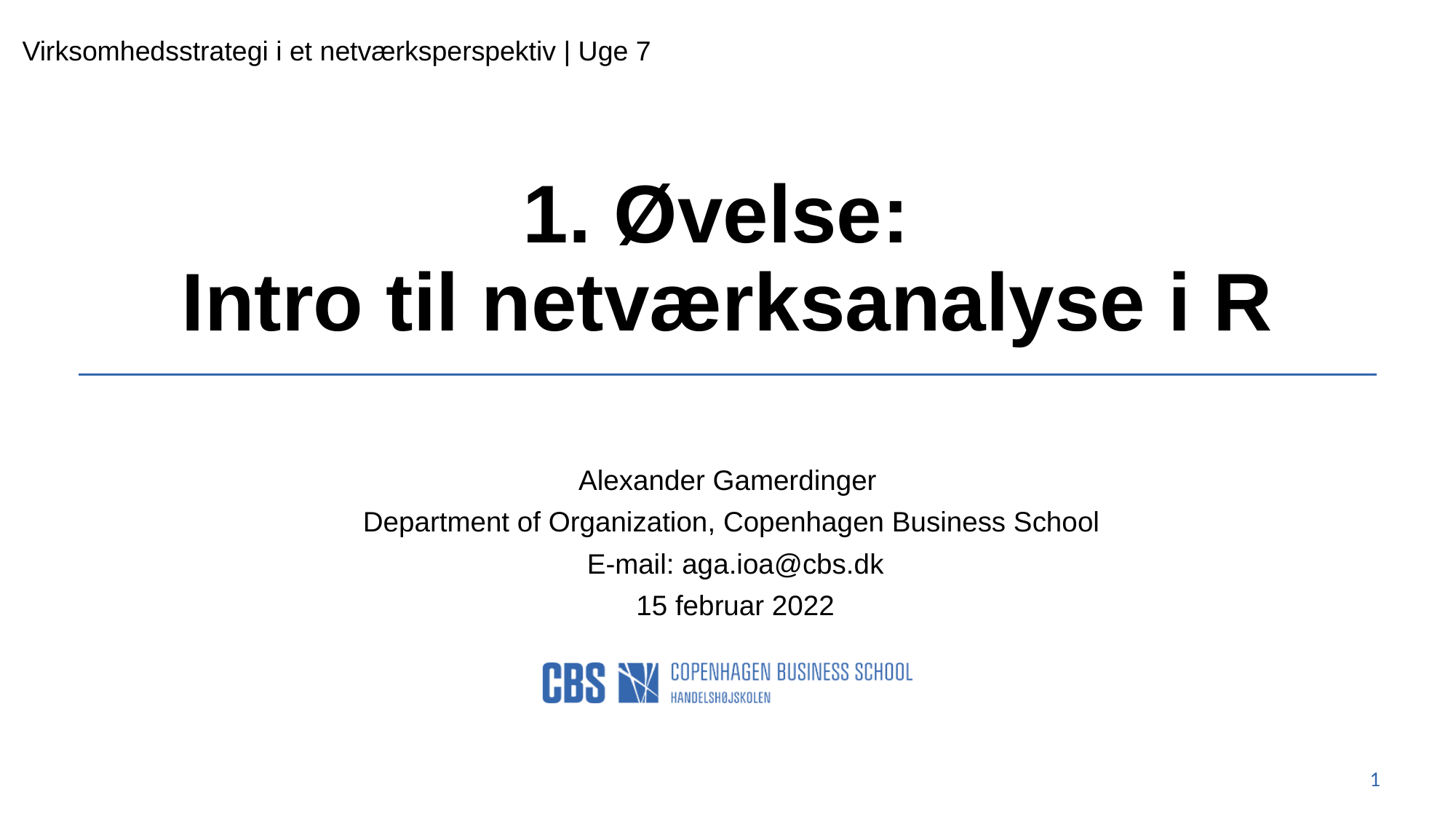

Virksomhedsstrategi i et netværksperspektiv | Uge 7
# 1. Øvelse: Intro til netværksanalyse i R
Alexander Gamerdinger
  Department of Organization, Copenhagen Business School
  E-mail: aga.ioa@cbs.dk
  15 februar 2022